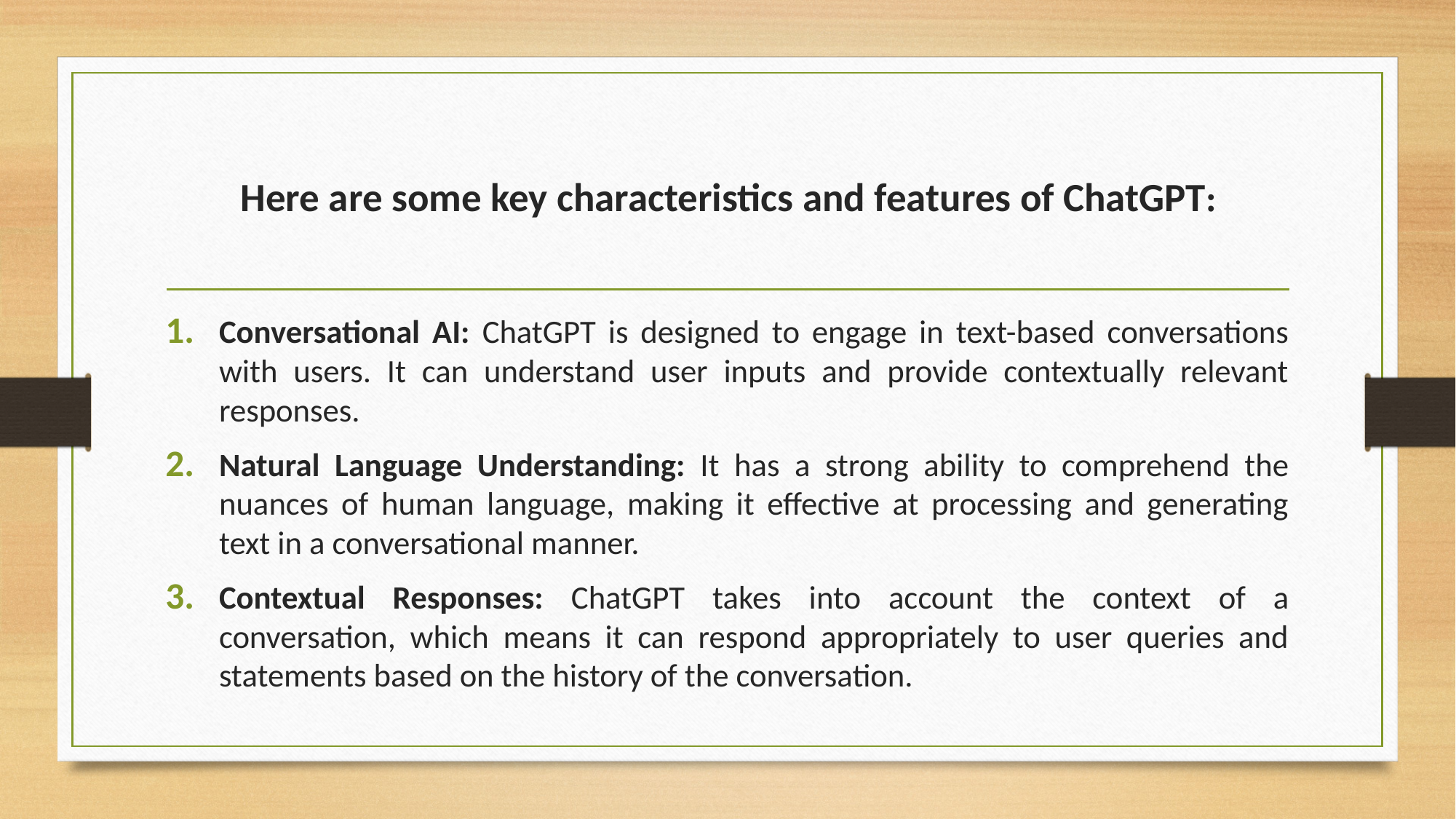

# Here are some key characteristics and features of ChatGPT:
Conversational AI: ChatGPT is designed to engage in text-based conversations with users. It can understand user inputs and provide contextually relevant responses.
Natural Language Understanding: It has a strong ability to comprehend the nuances of human language, making it effective at processing and generating text in a conversational manner.
Contextual Responses: ChatGPT takes into account the context of a conversation, which means it can respond appropriately to user queries and statements based on the history of the conversation.